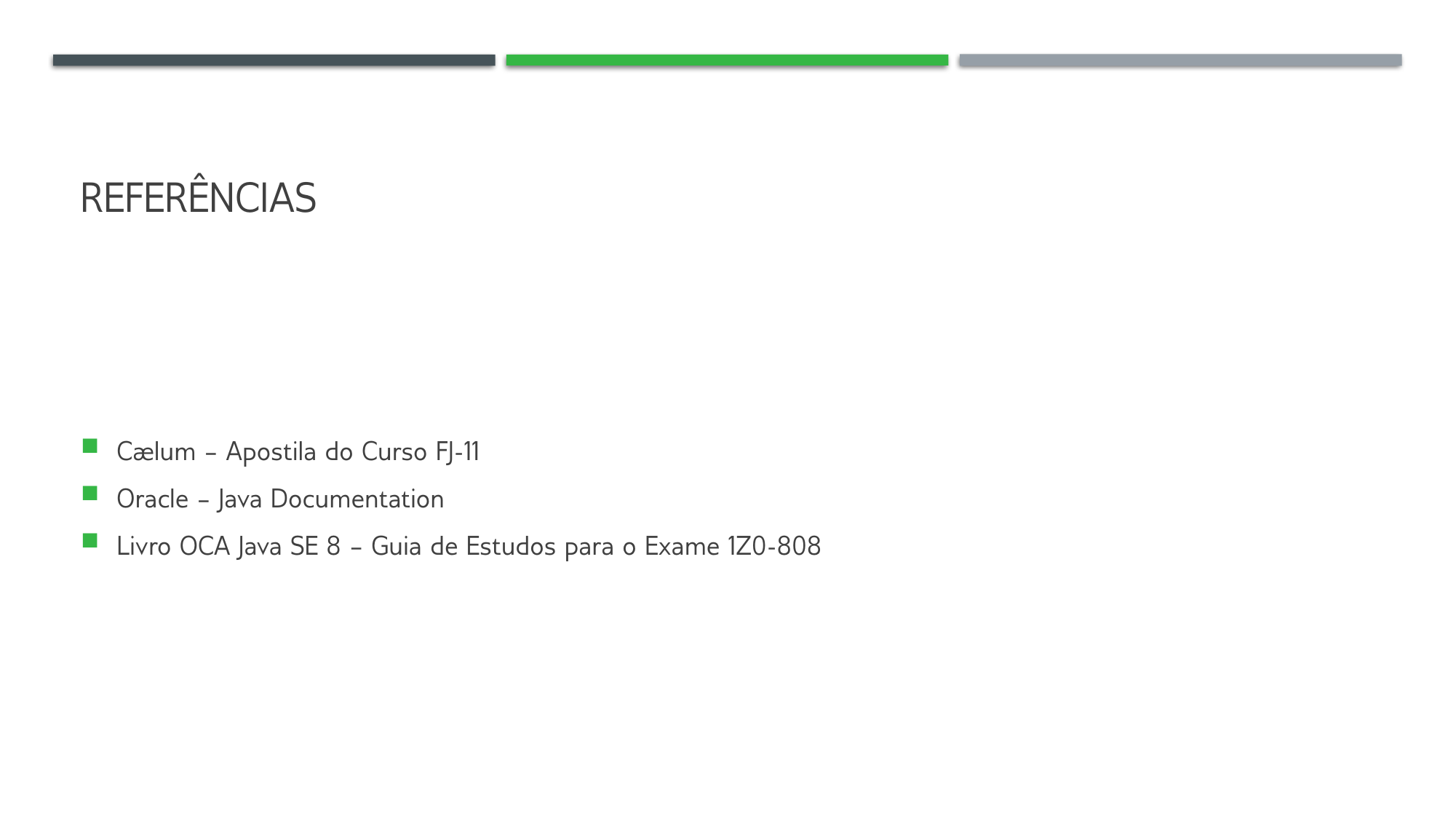

# REFERÊNCIAS
Caelum – Apostila do Curso FJ-11
Oracle – Java Documentation
Livro OCA Java SE 8 – Guia de Estudos para o Exame 1Z0-808